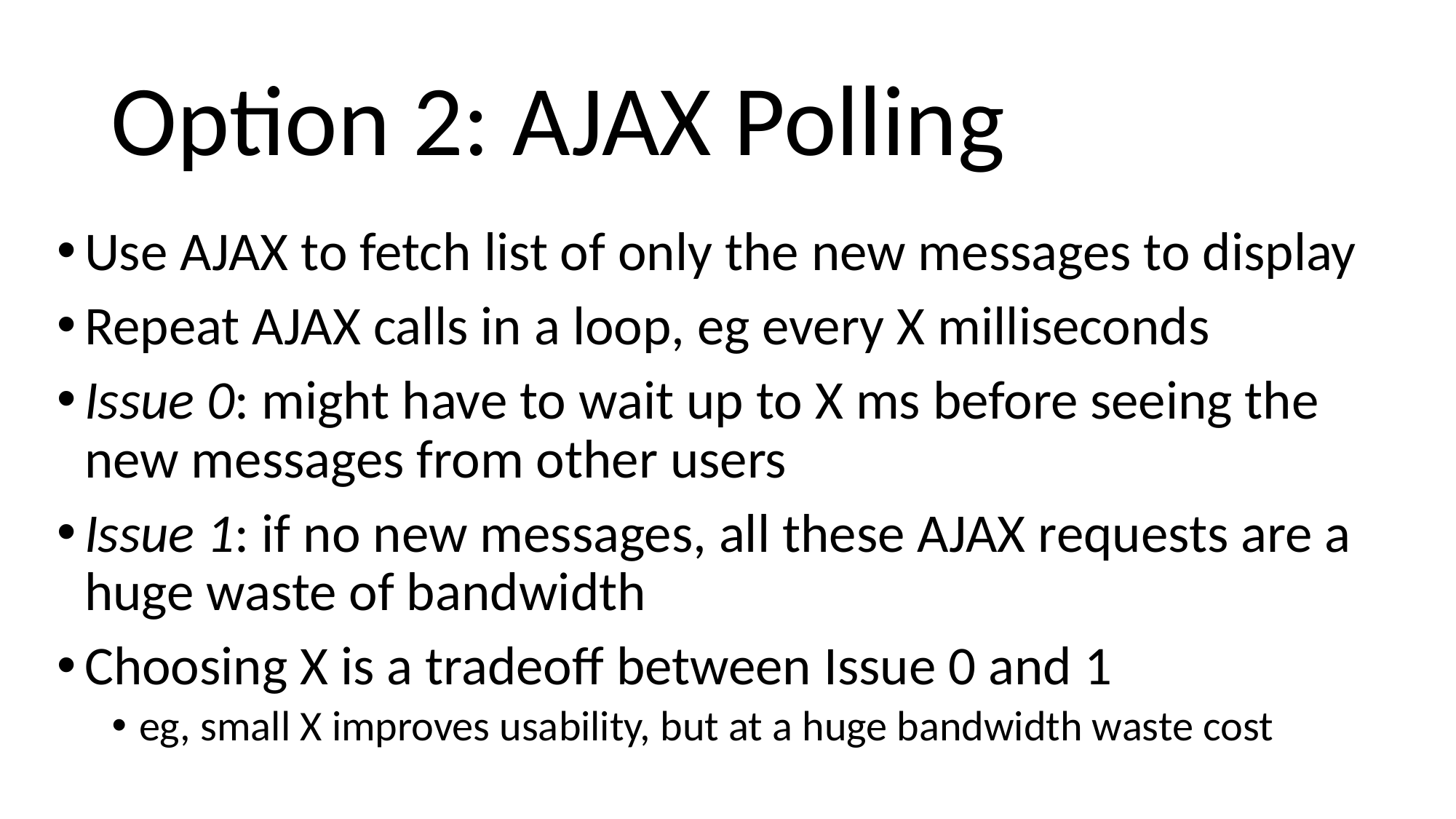

# Option 2: AJAX Polling
Use AJAX to fetch list of only the new messages to display
Repeat AJAX calls in a loop, eg every X milliseconds
Issue 0: might have to wait up to X ms before seeing the new messages from other users
Issue 1: if no new messages, all these AJAX requests are a huge waste of bandwidth
Choosing X is a tradeoff between Issue 0 and 1
eg, small X improves usability, but at a huge bandwidth waste cost